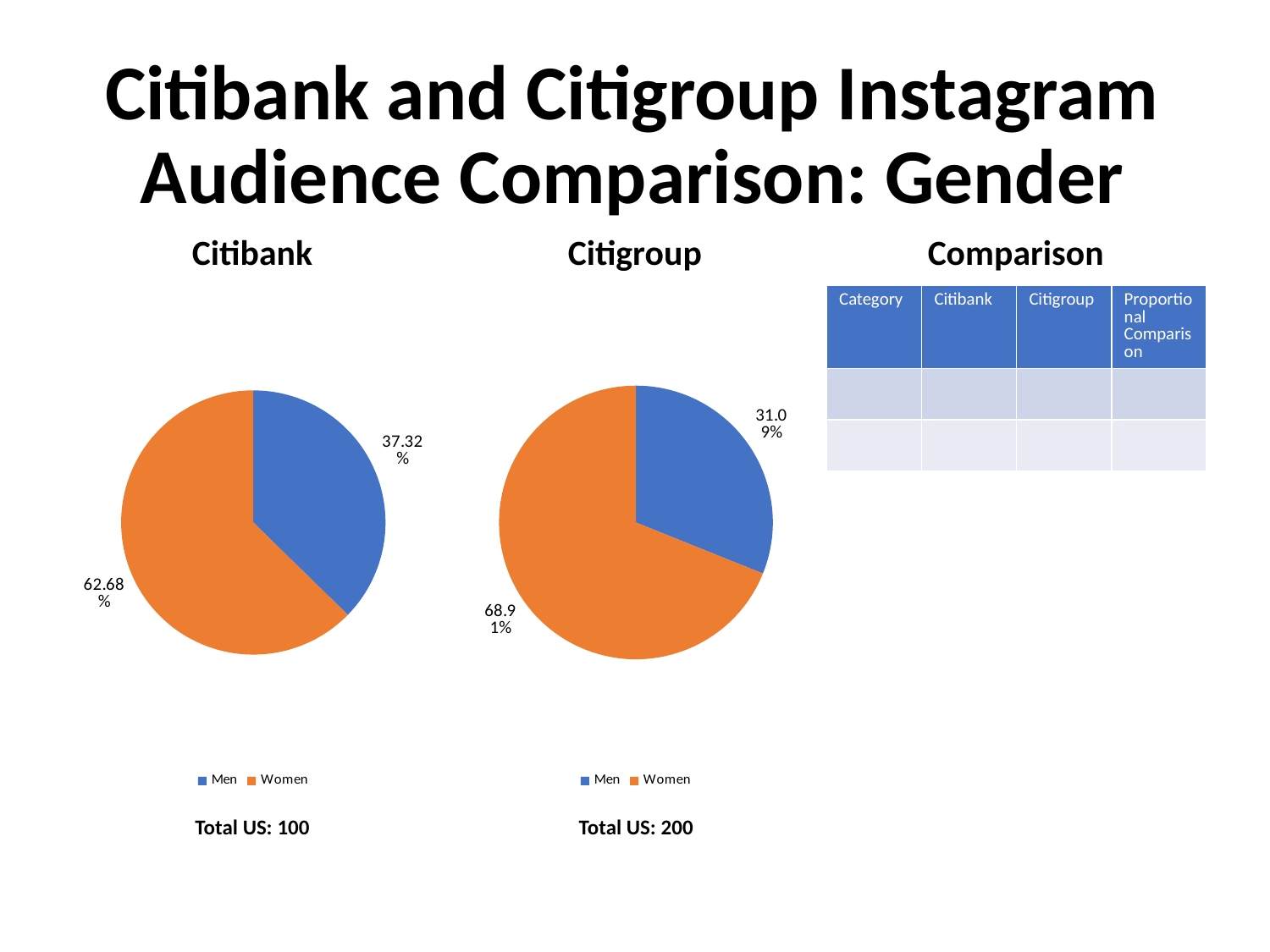

# Citibank and Citigroup Instagram Audience Comparison: Gender
Citibank
Citigroup
Comparison

### Chart

| Category | Gender |
|---|---|
| Men | 0.3732 |
| Women | 0.6268 |

### Chart

| Category | Gender |
|---|---|
| Men | 0.3109 |
| Women | 0.6891 |
| Category | Citibank | Citigroup | Proportional Comparison |
| --- | --- | --- | --- |
|  |  |  |  |
|  |  |  |  |
Total US: 100
Total US: 200